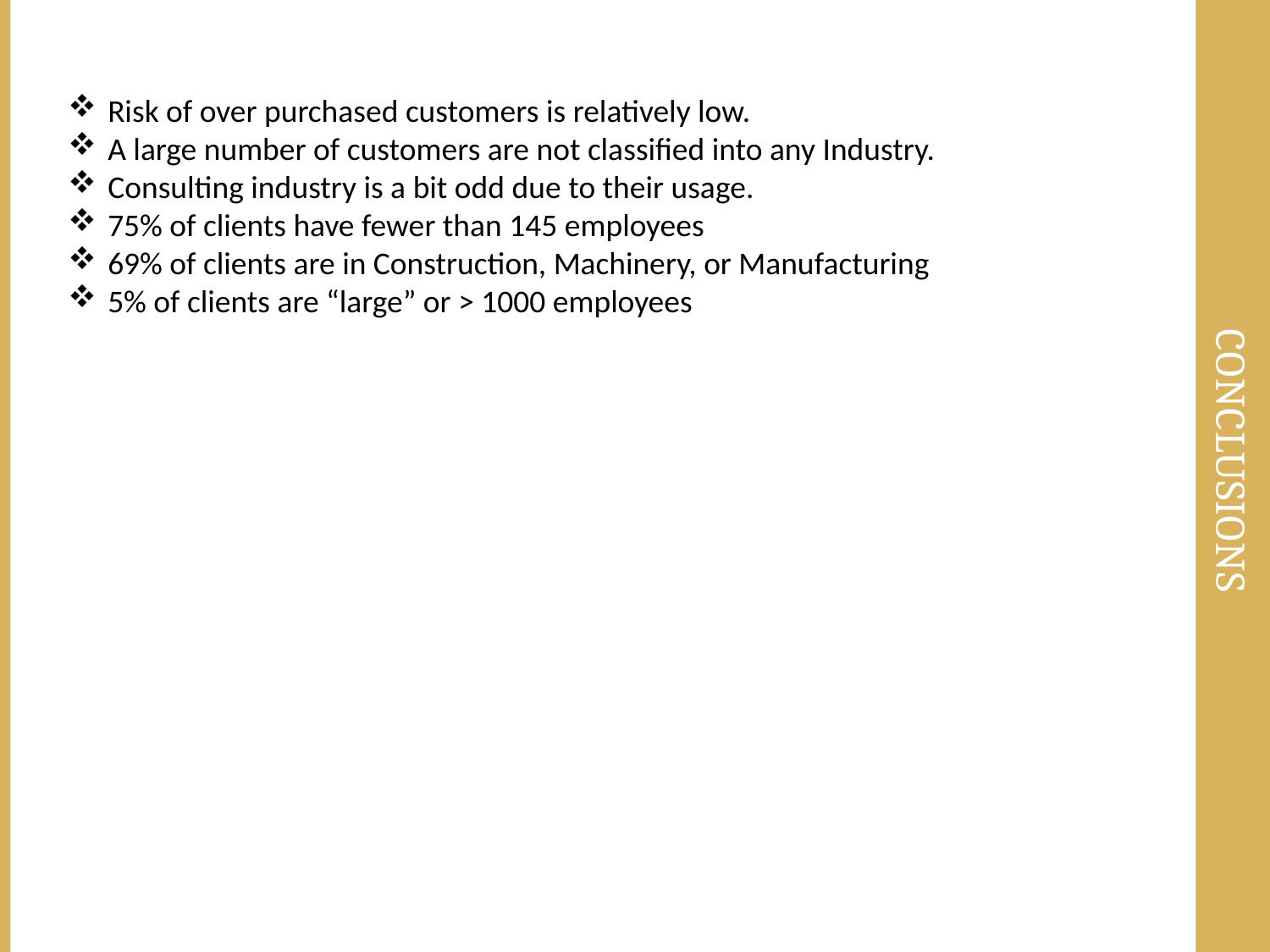

# conclusions
Risk of over purchased customers is relatively low.
A large number of customers are not classified into any Industry.
Consulting industry is a bit odd due to their usage.
75% of clients have fewer than 145 employees
69% of clients are in Construction, Machinery, or Manufacturing
5% of clients are “large” or > 1000 employees